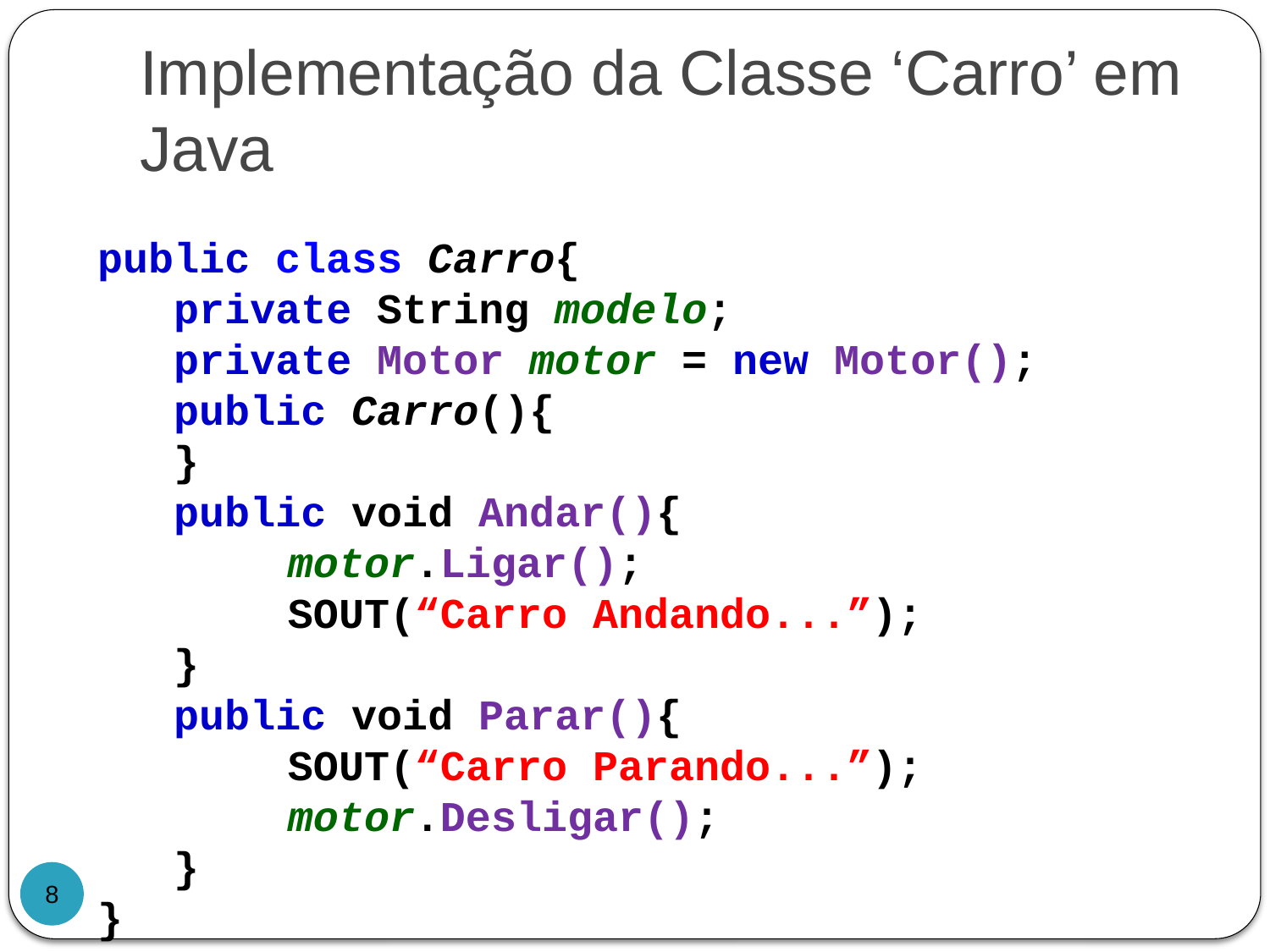

# Implementação da Classe ‘Carro’ em Java

public class Carro{
   private String modelo;
   private Motor motor = new Motor();
   public Carro(){
   }
   public void Andar(){
		 motor.Ligar();
		 SOUT(“Carro Andando...”);
   }
   public void Parar(){
		 SOUT(“Carro Parando...”);
		 motor.Desligar();
   }
}
8